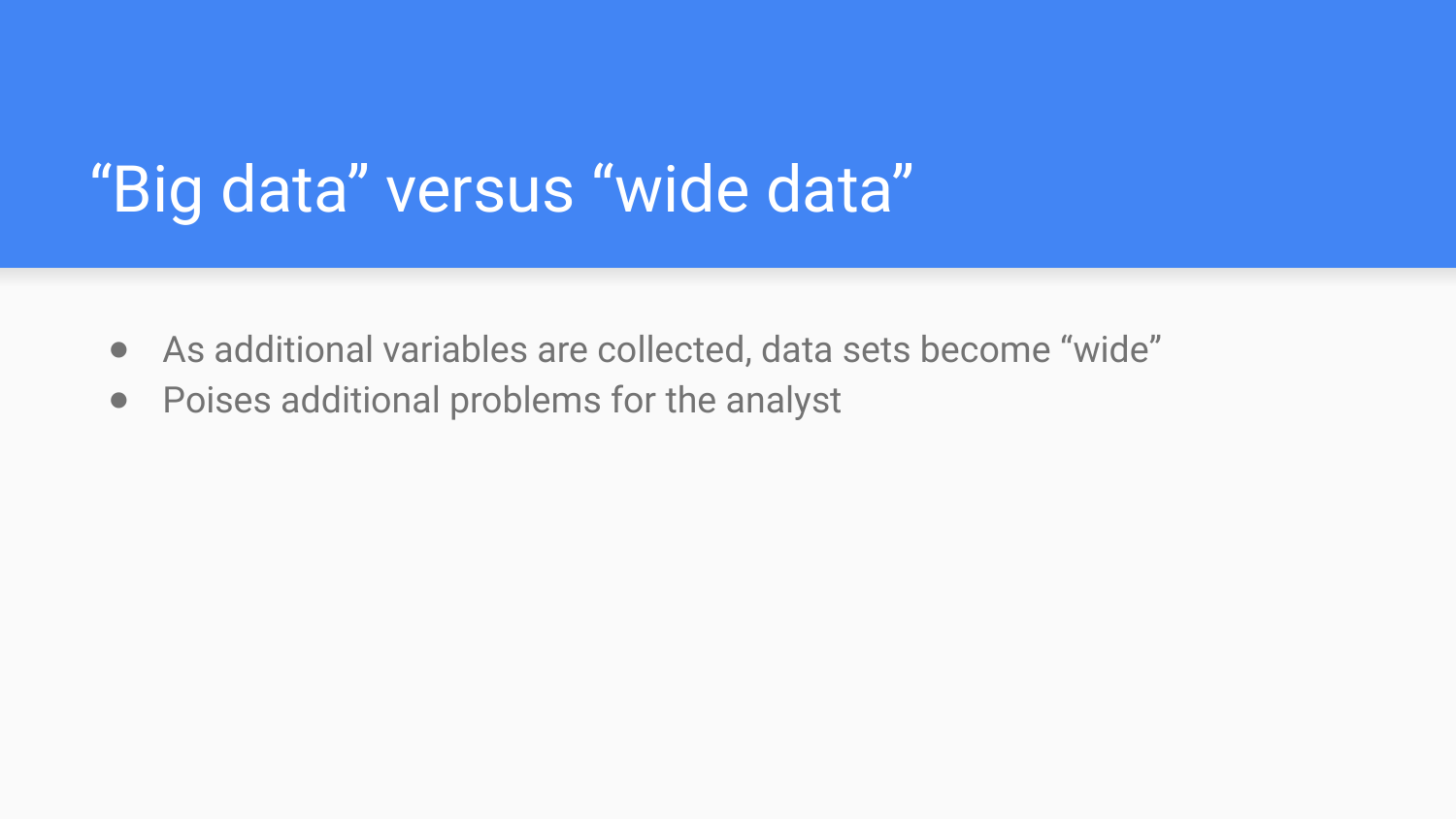

# “Big data” versus “wide data”
As additional variables are collected, data sets become “wide”
Poises additional problems for the analyst